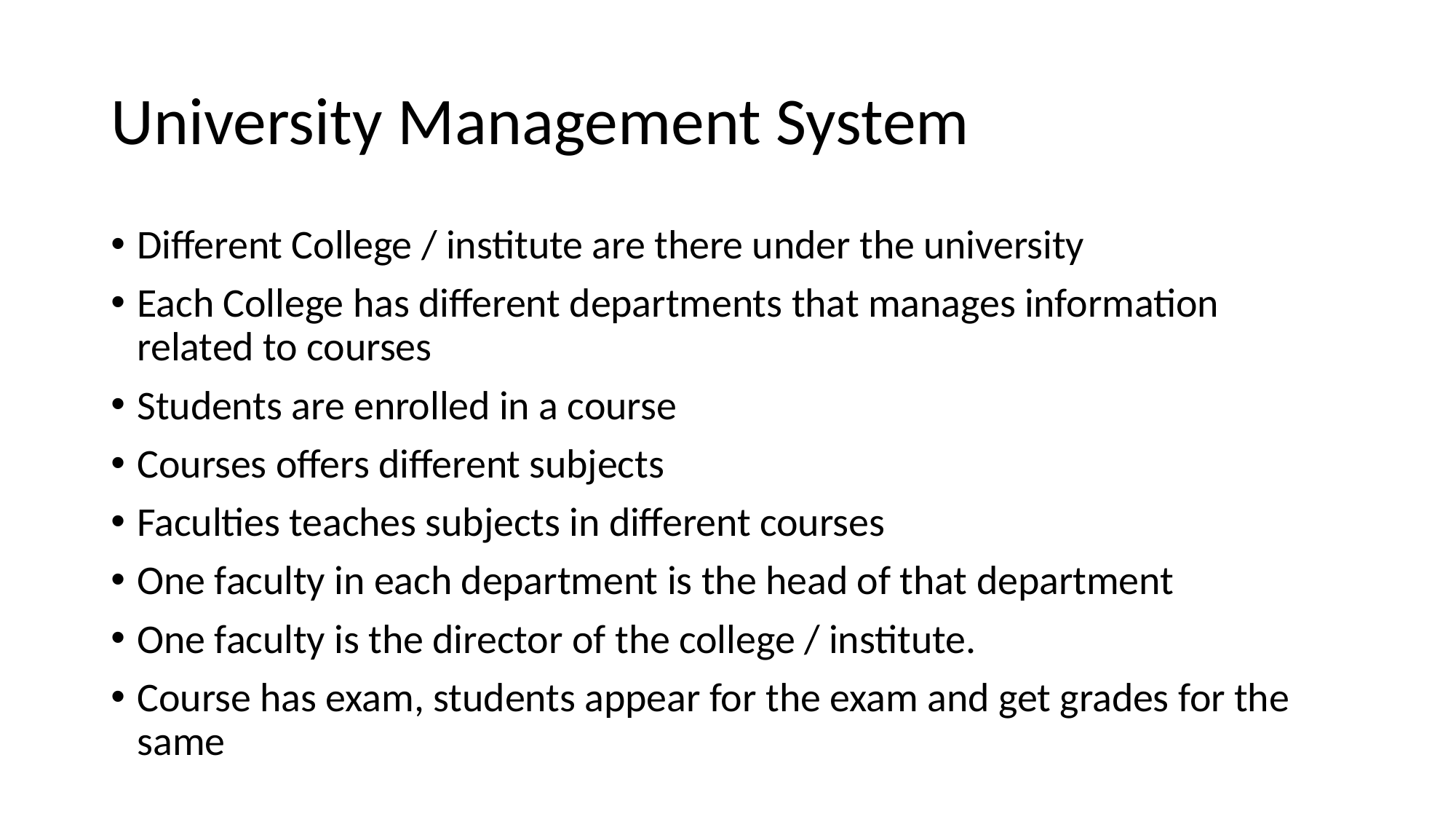

# University Management System
Different College / institute are there under the university
Each College has different departments that manages information related to courses
Students are enrolled in a course
Courses offers different subjects
Faculties teaches subjects in different courses
One faculty in each department is the head of that department
One faculty is the director of the college / institute.
Course has exam, students appear for the exam and get grades for the same